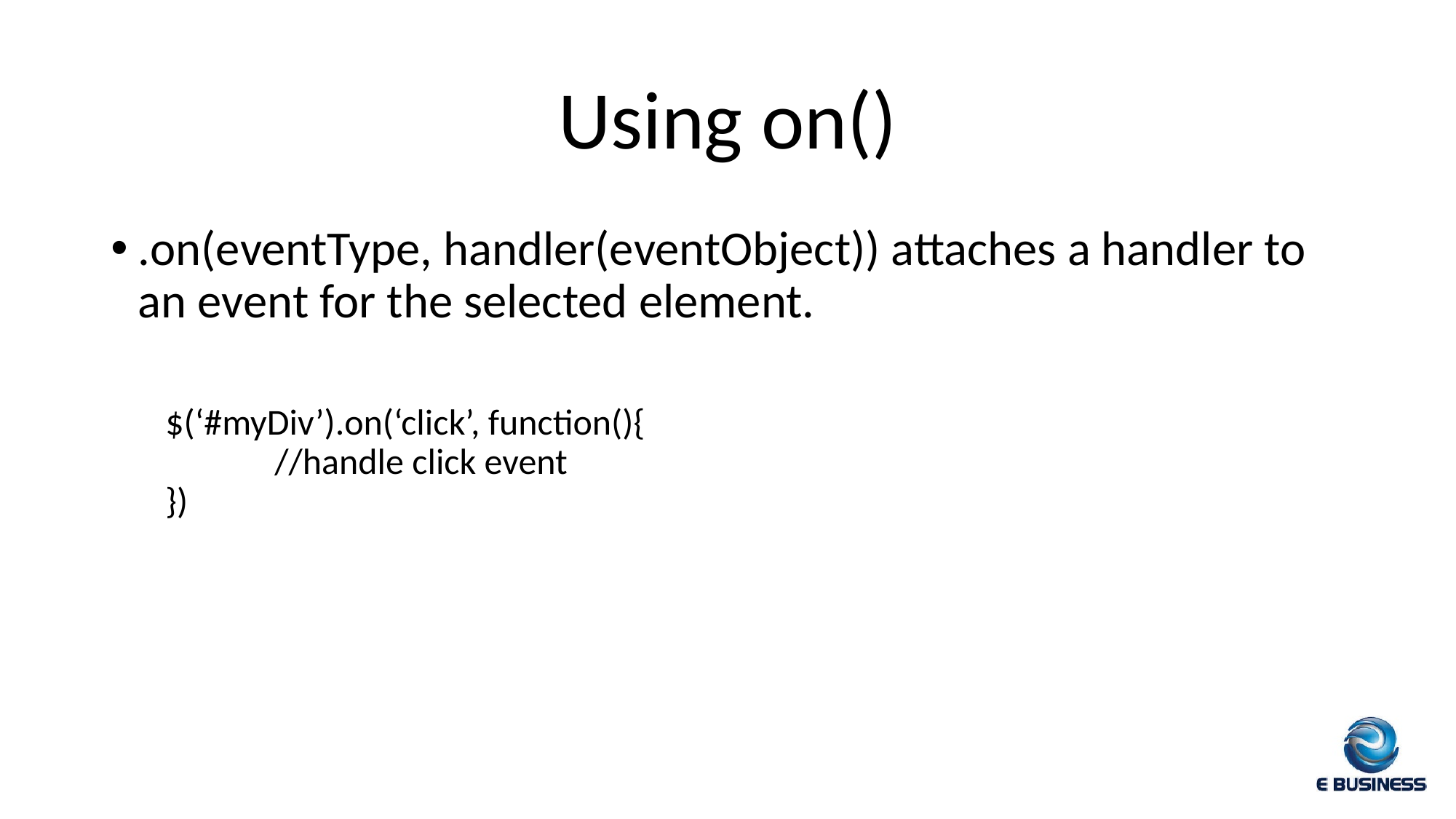

# Using on()
.on(eventType, handler(eventObject)) attaches a handler to an event for the selected element.

$(‘#myDiv’).on(‘click’, function(){
	//handle click event
})